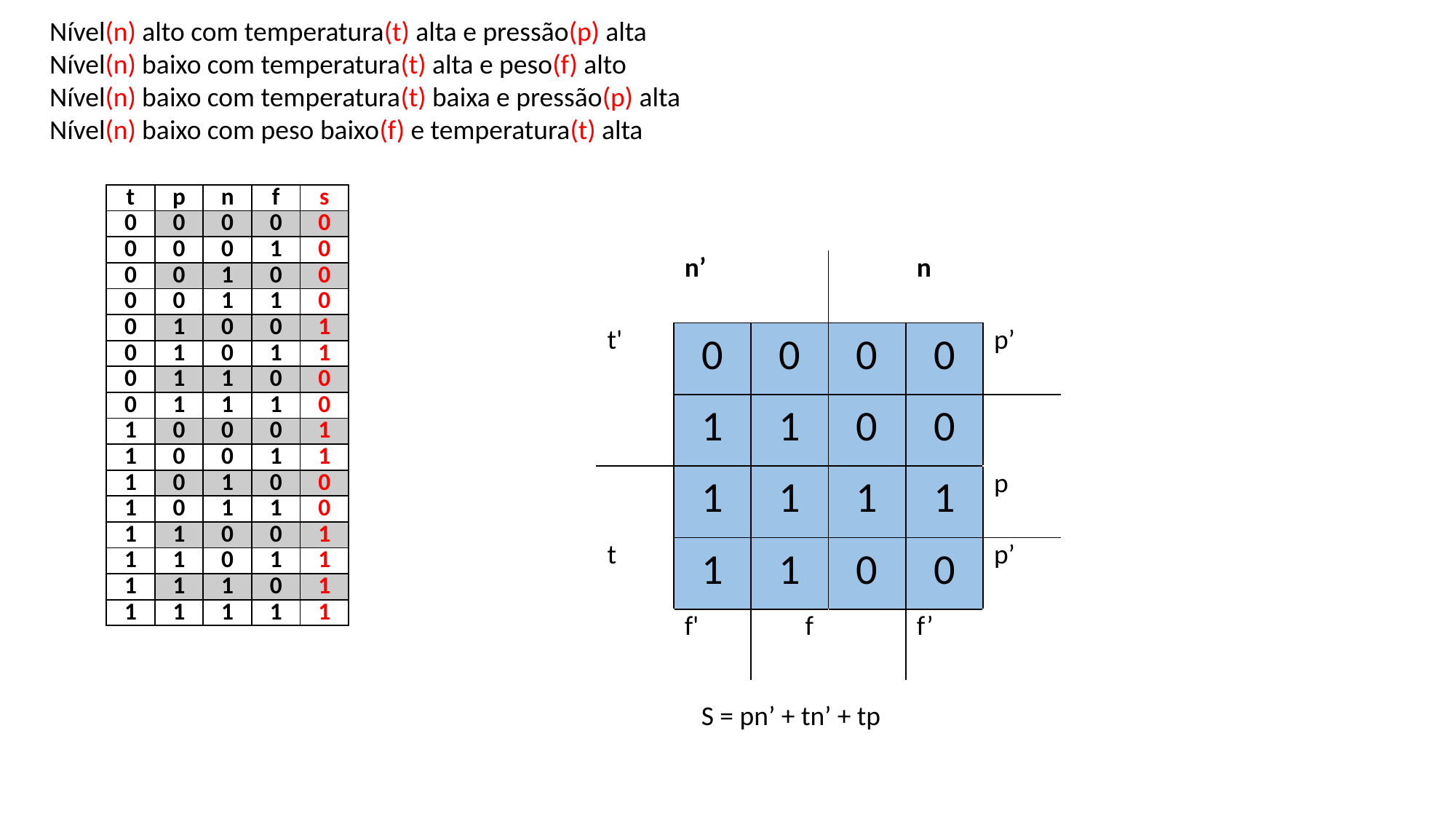

Nível(n) alto com temperatura(t) alta e pressão(p) alta
Nível(n) baixo com temperatura(t) alta e peso(f) alto
Nível(n) baixo com temperatura(t) baixa e pressão(p) alta
Nível(n) baixo com peso baixo(f) e temperatura(t) alta

| t | p | n | f | s |
| --- | --- | --- | --- | --- |
| 0 | 0 | 0 | 0 | 0 |
| 0 | 0 | 0 | 1 | 0 |
| 0 | 0 | 1 | 0 | 0 |
| 0 | 0 | 1 | 1 | 0 |
| 0 | 1 | 0 | 0 | 1 |
| 0 | 1 | 0 | 1 | 1 |
| 0 | 1 | 1 | 0 | 0 |
| 0 | 1 | 1 | 1 | 0 |
| 1 | 0 | 0 | 0 | 1 |
| 1 | 0 | 0 | 1 | 1 |
| 1 | 0 | 1 | 0 | 0 |
| 1 | 0 | 1 | 1 | 0 |
| 1 | 1 | 0 | 0 | 1 |
| 1 | 1 | 0 | 1 | 1 |
| 1 | 1 | 1 | 0 | 1 |
| 1 | 1 | 1 | 1 | 1 |
|  | n’ |  |  | n |  |
| --- | --- | --- | --- | --- | --- |
| t' | 0 | 0 | 0 | 0 | p’ |
|  | 1 | 1 | 0 | 0 |  |
|  | 1 | 1 | 1 | 1 | p |
| t | 1 | 1 | 0 | 0 | p’ |
|  | f' | f |  | f’ |  |
S = pn’ + tn’ + tp